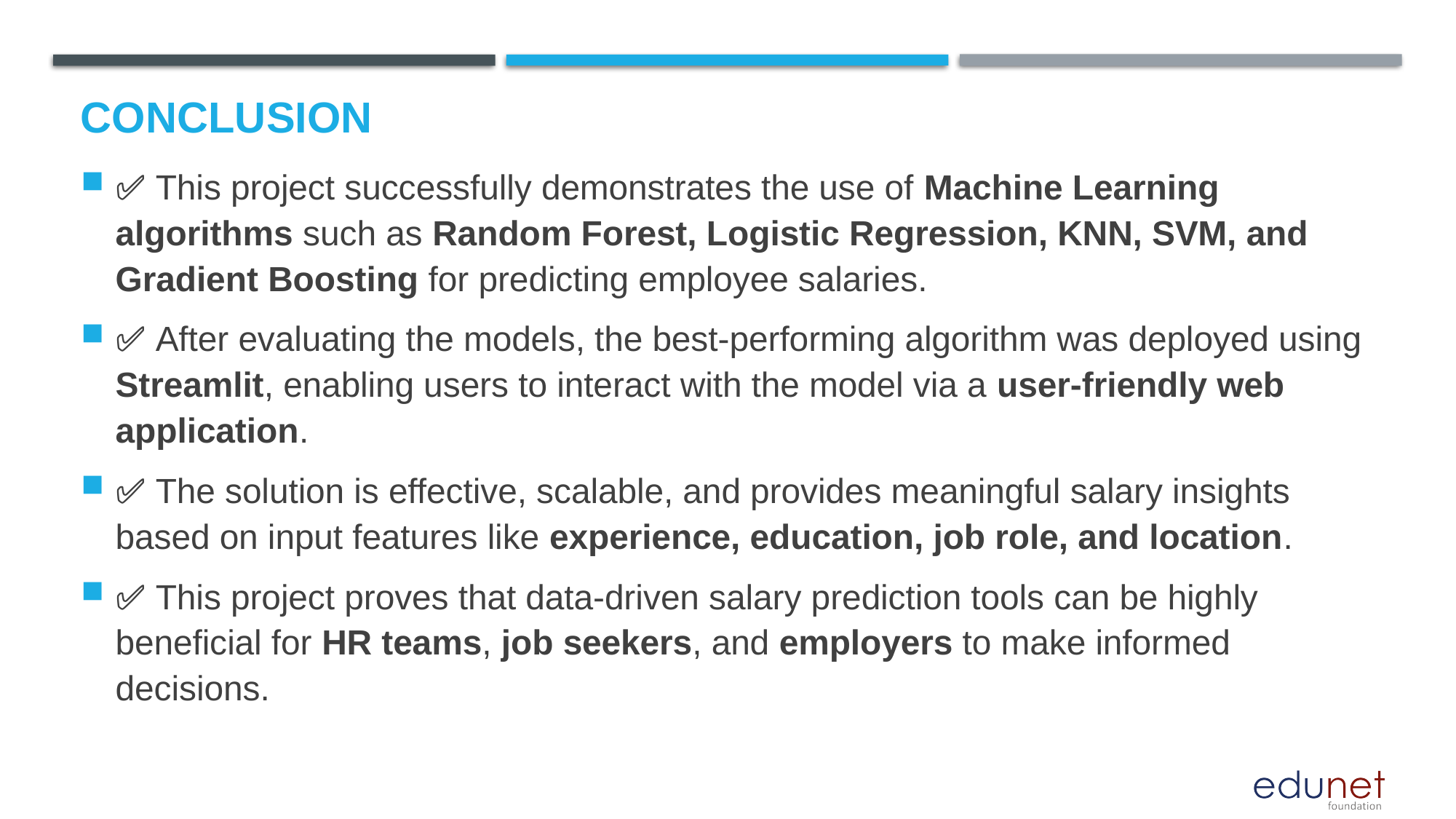

# Conclusion
✅ This project successfully demonstrates the use of Machine Learning algorithms such as Random Forest, Logistic Regression, KNN, SVM, and Gradient Boosting for predicting employee salaries.
✅ After evaluating the models, the best-performing algorithm was deployed using Streamlit, enabling users to interact with the model via a user-friendly web application.
✅ The solution is effective, scalable, and provides meaningful salary insights based on input features like experience, education, job role, and location.
✅ This project proves that data-driven salary prediction tools can be highly beneficial for HR teams, job seekers, and employers to make informed decisions.